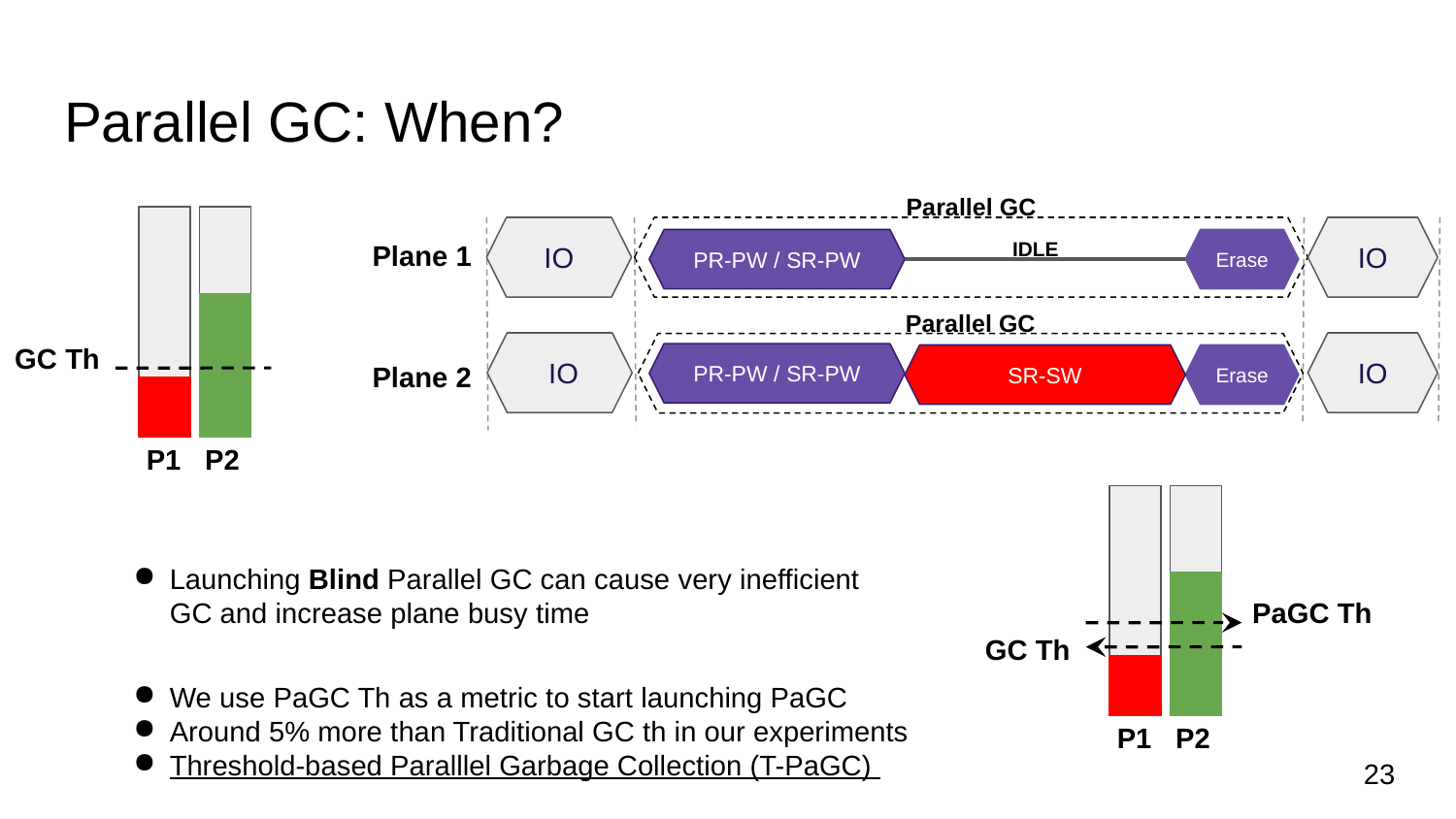

# Parallel GC: When?

 IO
Parallel GC

 IO
Plane 1
 IO
 IO
Plane 2
IDLE
PR-PW / SR-PW
Erase

GC Th
Parallel GC

PR-PW / SR-PW
SR-SW
Erase

P1   P2

Launching Blind Parallel GC can cause very inefficient
GC and increase plane busy time

PaGC Th
GC Th

We use PaGC Th as a metric to start launching PaGC
Around 5% more than Traditional GC th in our experiments
Threshold-based Paralllel Garbage Collection (T-PaGC)

P1   P2
23